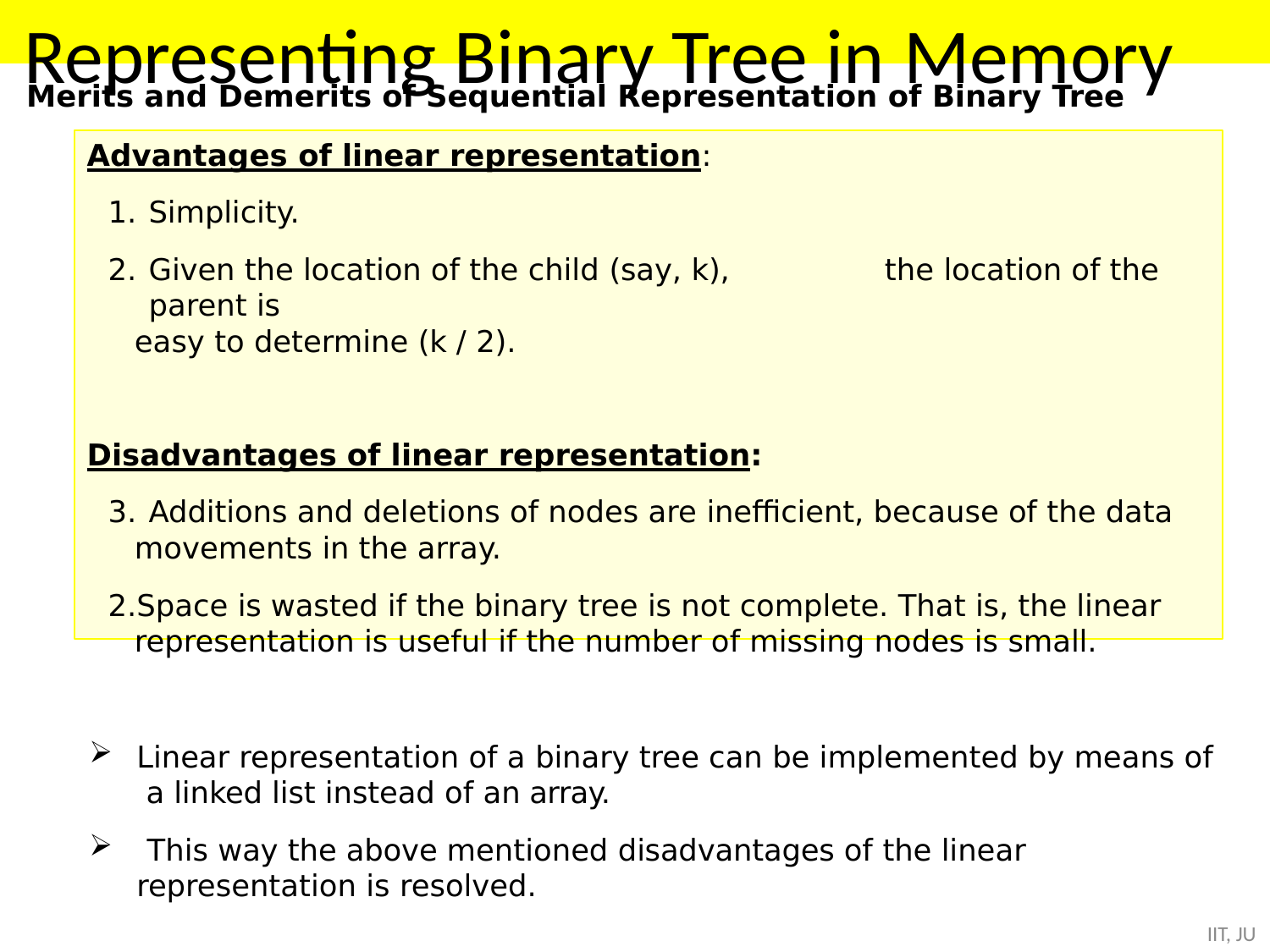

# Representing Binary Tree in Memory
Merits and Demerits of Sequential Representation of	Binary Tree
Advantages of linear representation:
Simplicity.
Given the location of the child (say, k),	the location of the parent is
easy to determine (k / 2).

Disadvantages of linear representation:
Additions and deletions of nodes are inefficient, because of the data
movements in the array.
Space is wasted if the binary tree is not complete. That is, the linear  representation is useful if the number of missing nodes is small.

Linear representation of a binary tree can be implemented by means of  a linked list instead of an array.
This way the above mentioned disadvantages of the linear
representation is resolved.

IIT, JU